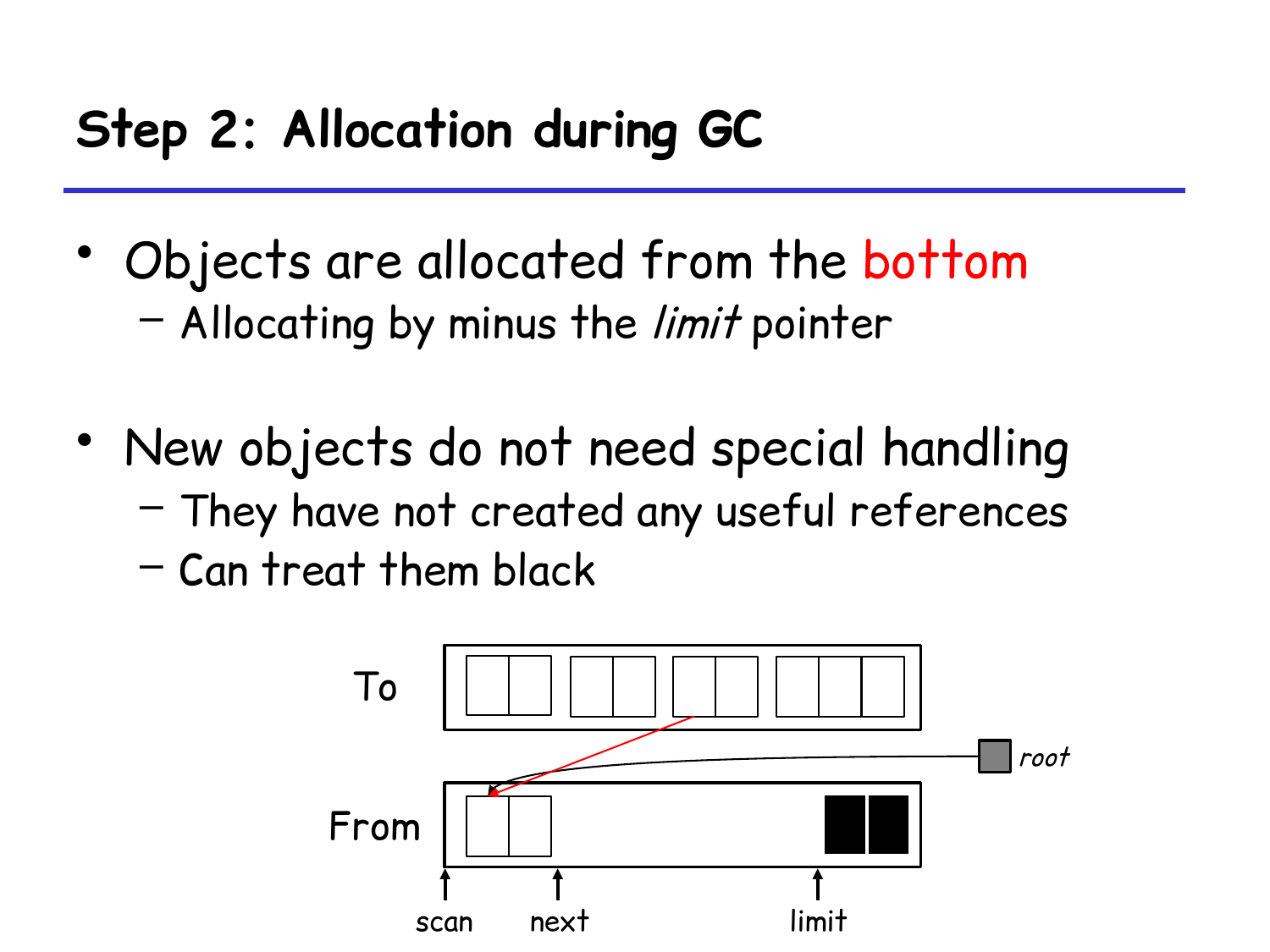

# Step 2: Allocation during GC
Objects are allocated from the bottom
Allocating by minus the limit pointer

New objects do not need special handling
They have not created any useful references
Can treat them black

To

root

From

54
scan
next
limit